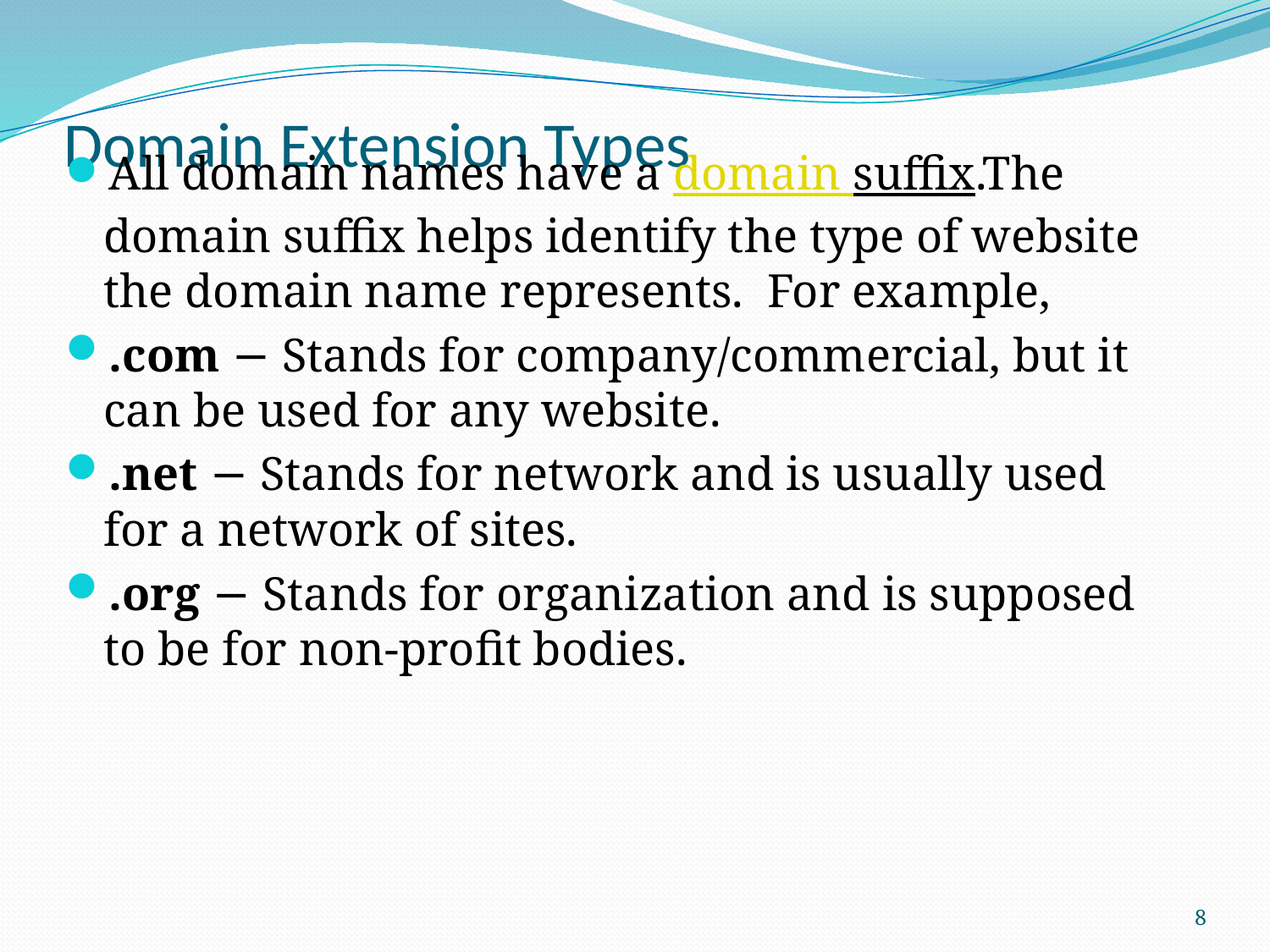

# Domain Extension Types
All domain names have a domain suffix.The domain suffix helps identify the type of website the domain name represents.  For example,
.com − Stands for company/commercial, but it can be used for any website.
.net − Stands for network and is usually used for a network of sites.
.org − Stands for organization and is supposed to be for non-profit bodies.

8